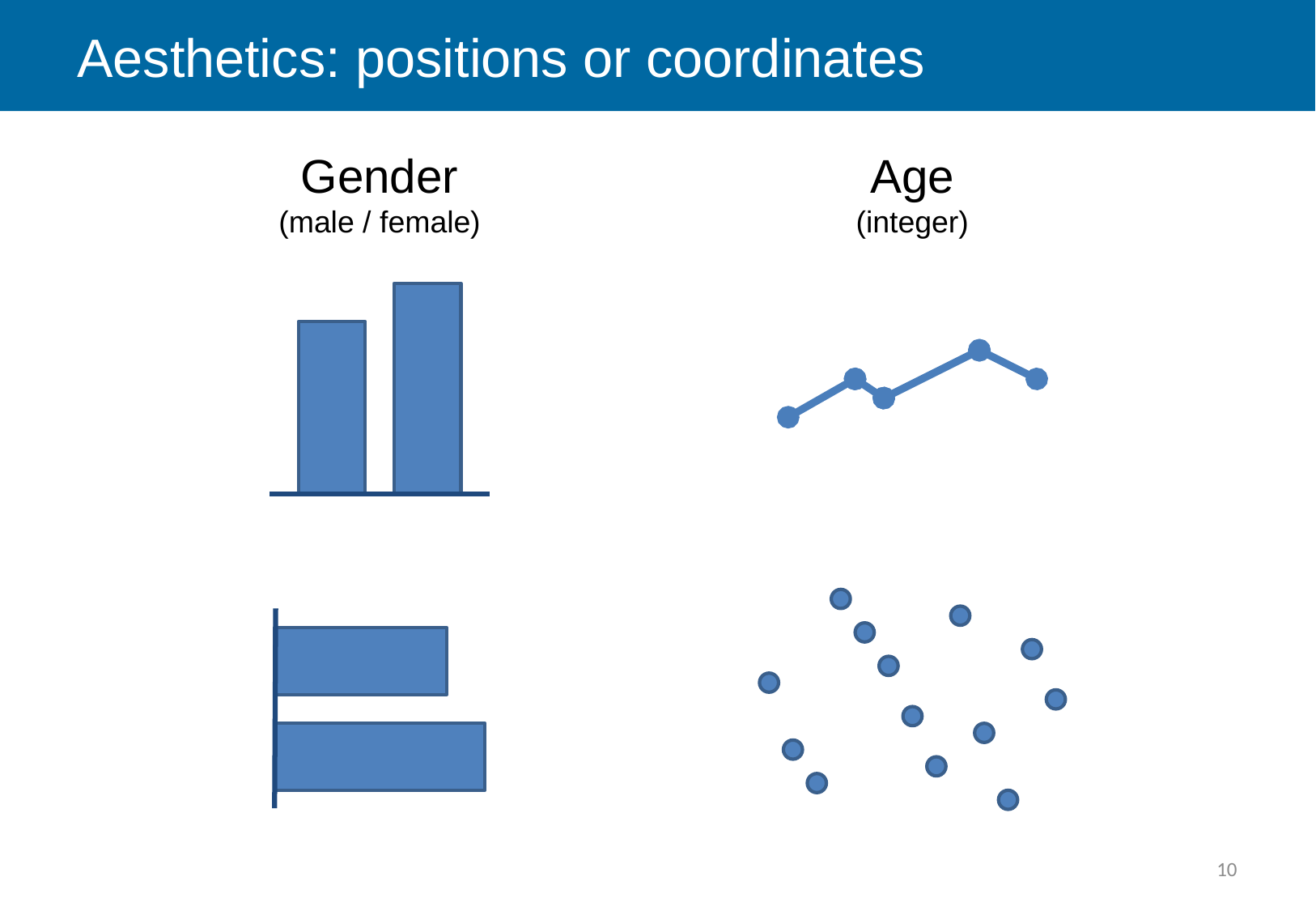

# Aesthetics: positions or coordinates
Gender
(male / female)

Age
(integer)

10